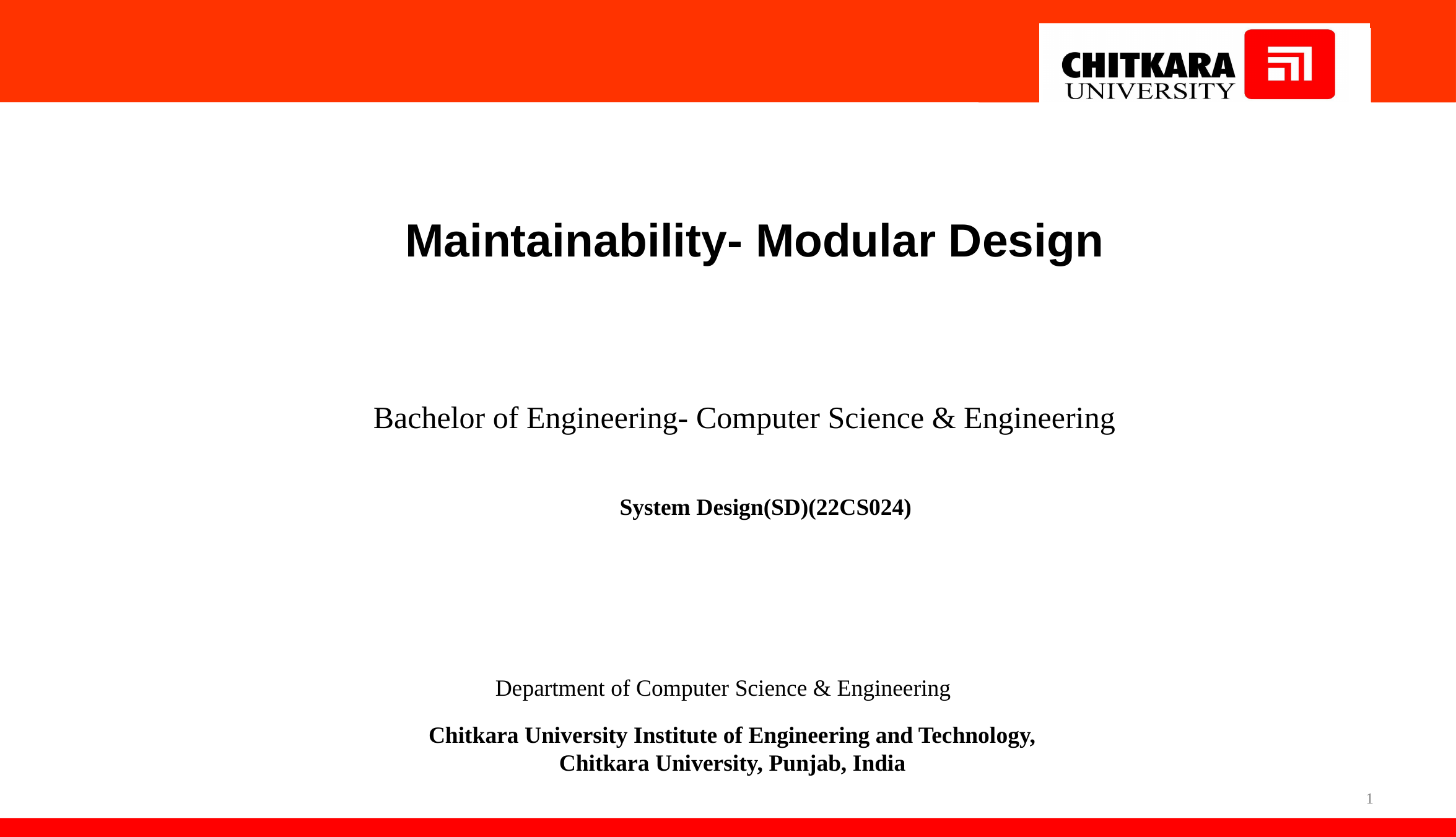

Maintainability- Modular Design

Bachelor of Engineering- Computer Science & Engineering
System Design(SD)(22CS024)

Department of Computer Science & Engineering
Chitkara University Institute of Engineering and Technology,
Chitkara University, Punjab, India
1